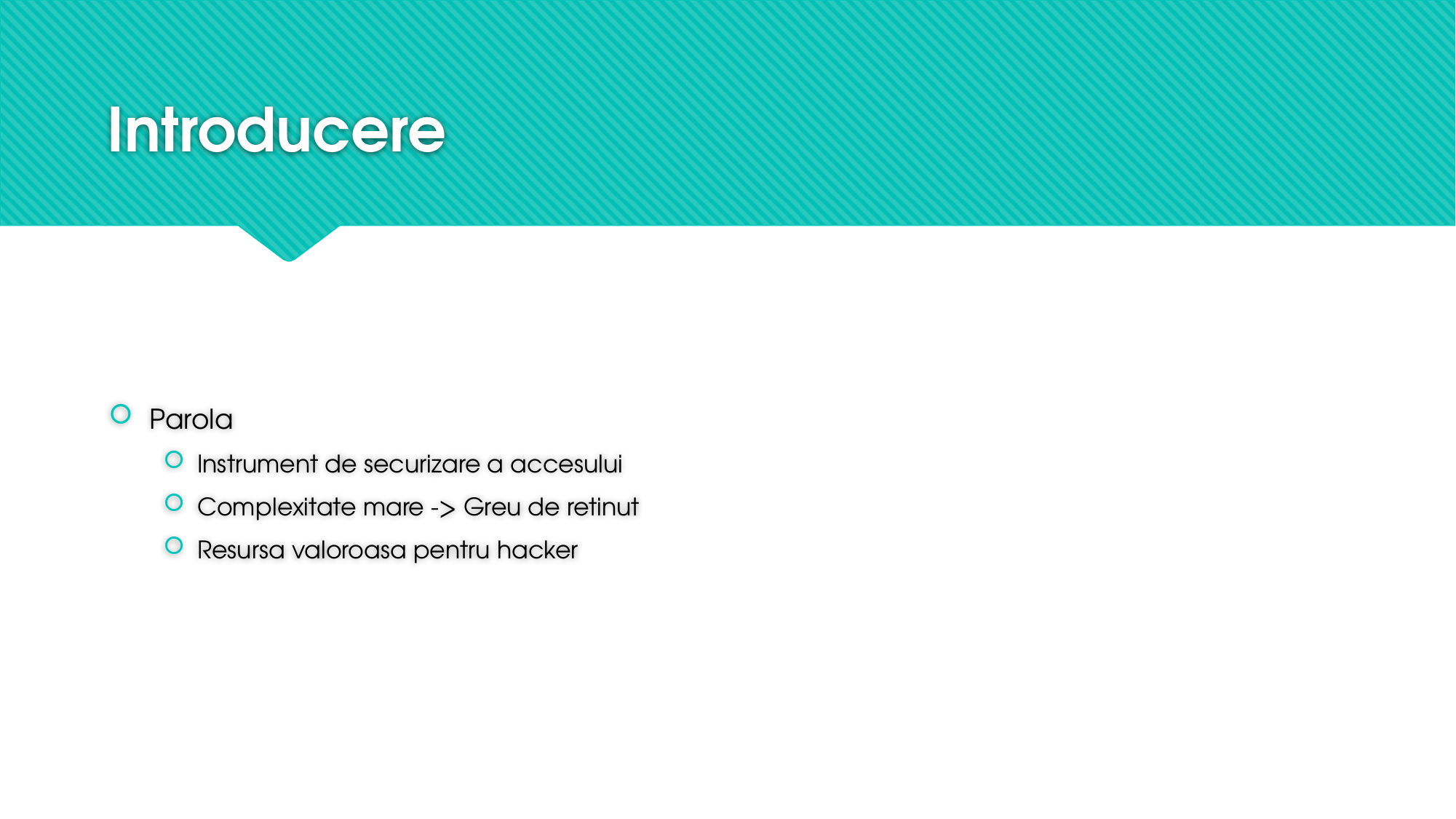

# Introducere
Parola
Instrument de securizare a accesului
Complexitate mare -> Greu de retinut
Resursa valoroasa pentru hacker